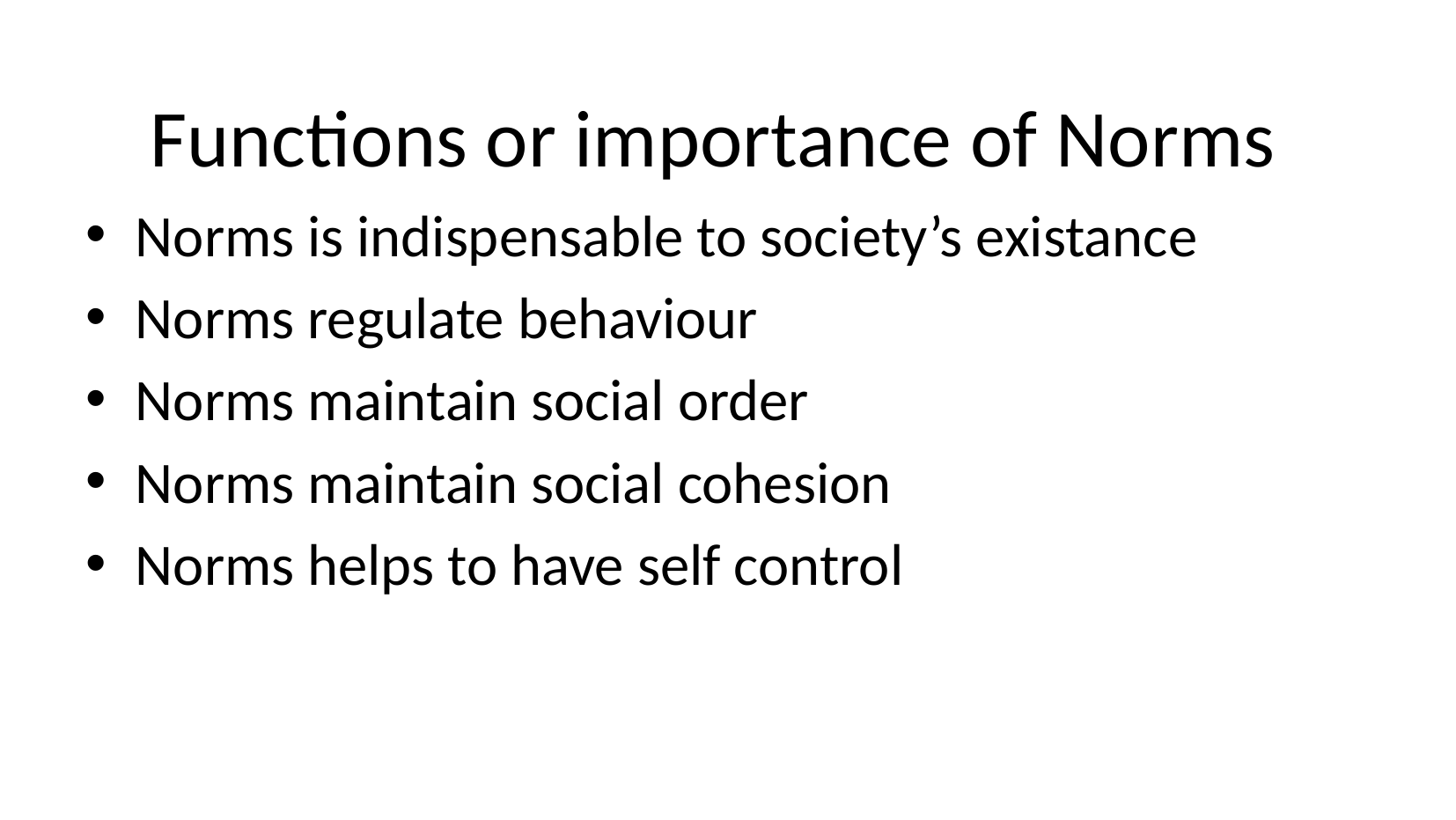

# Functions or importance of Norms
Norms is indispensable to society’s existance
Norms regulate behaviour
Norms maintain social order
Norms maintain social cohesion
Norms helps to have self control